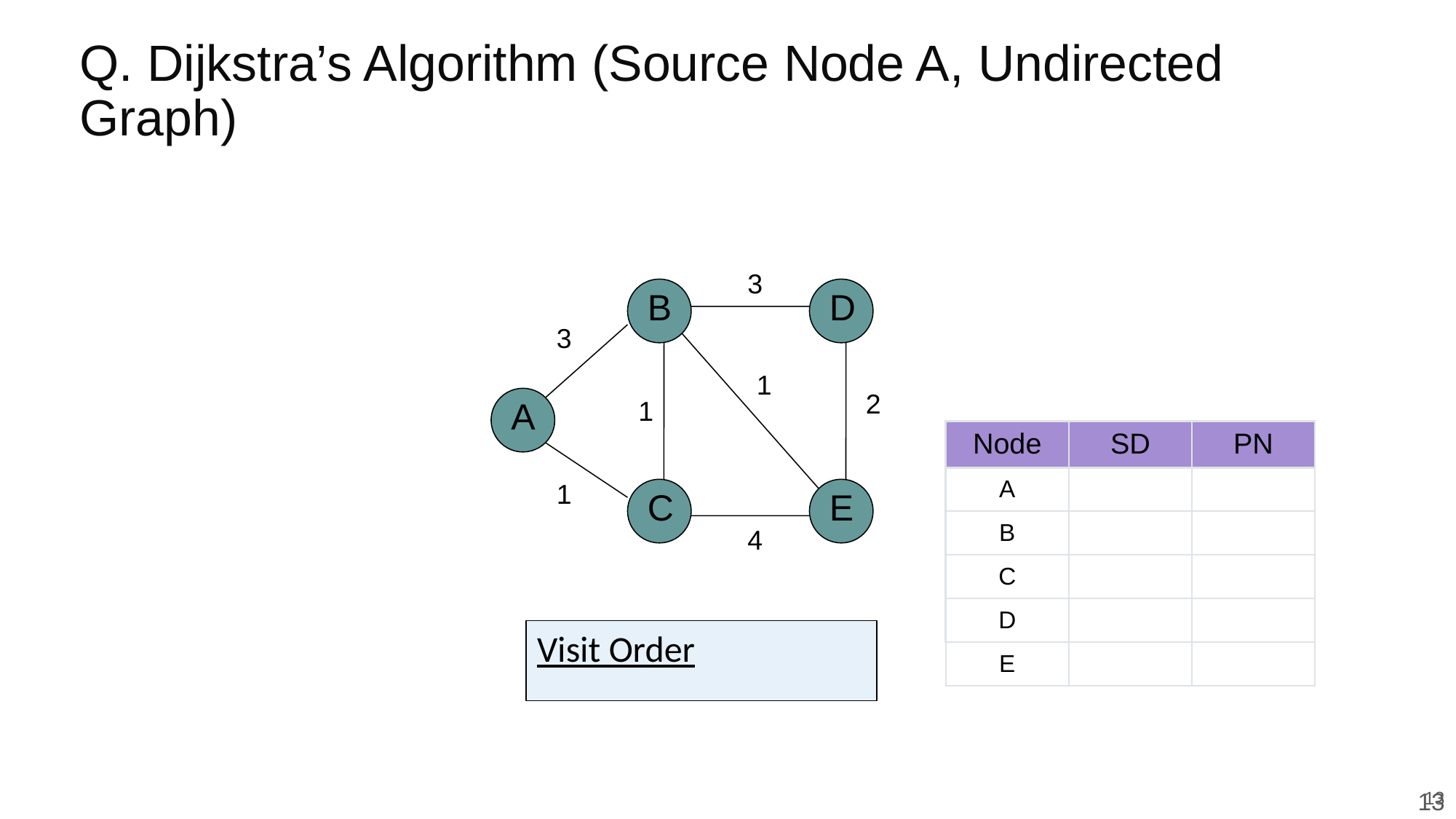

# Q. Dijkstra’s Algorithm (Source Node A, Undirected Graph)
3

B

D

3

1
2

A
1
| Node | SD | PN |
| --- | --- | --- |
| A |  |  |
| B |  |  |
| C |  |  |
| D |  |  |
| E |  |  |

1

C

E

4
Visit Order

 13